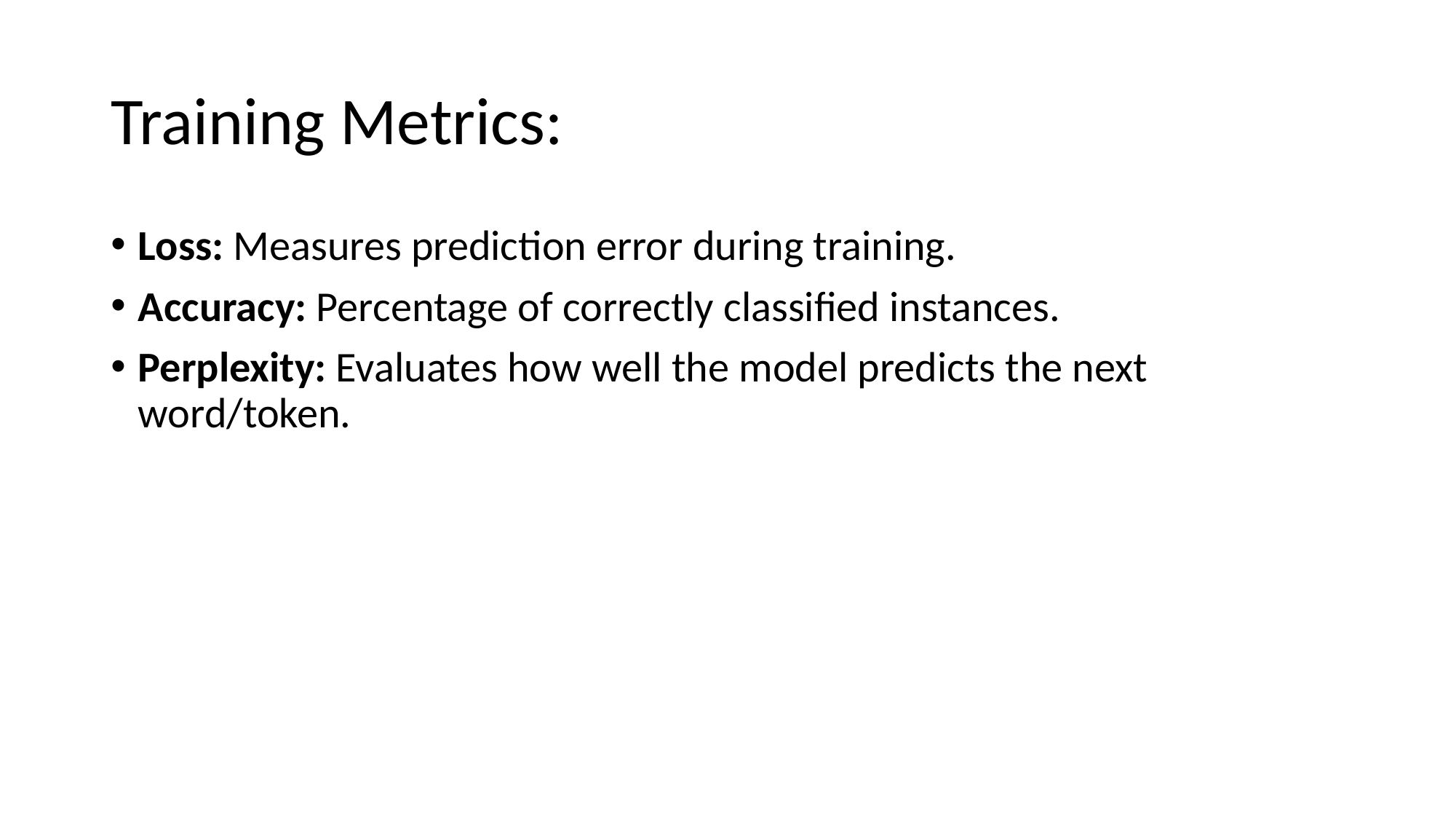

# Training Metrics:
Loss: Measures prediction error during training.
Accuracy: Percentage of correctly classified instances.
Perplexity: Evaluates how well the model predicts the next word/token.